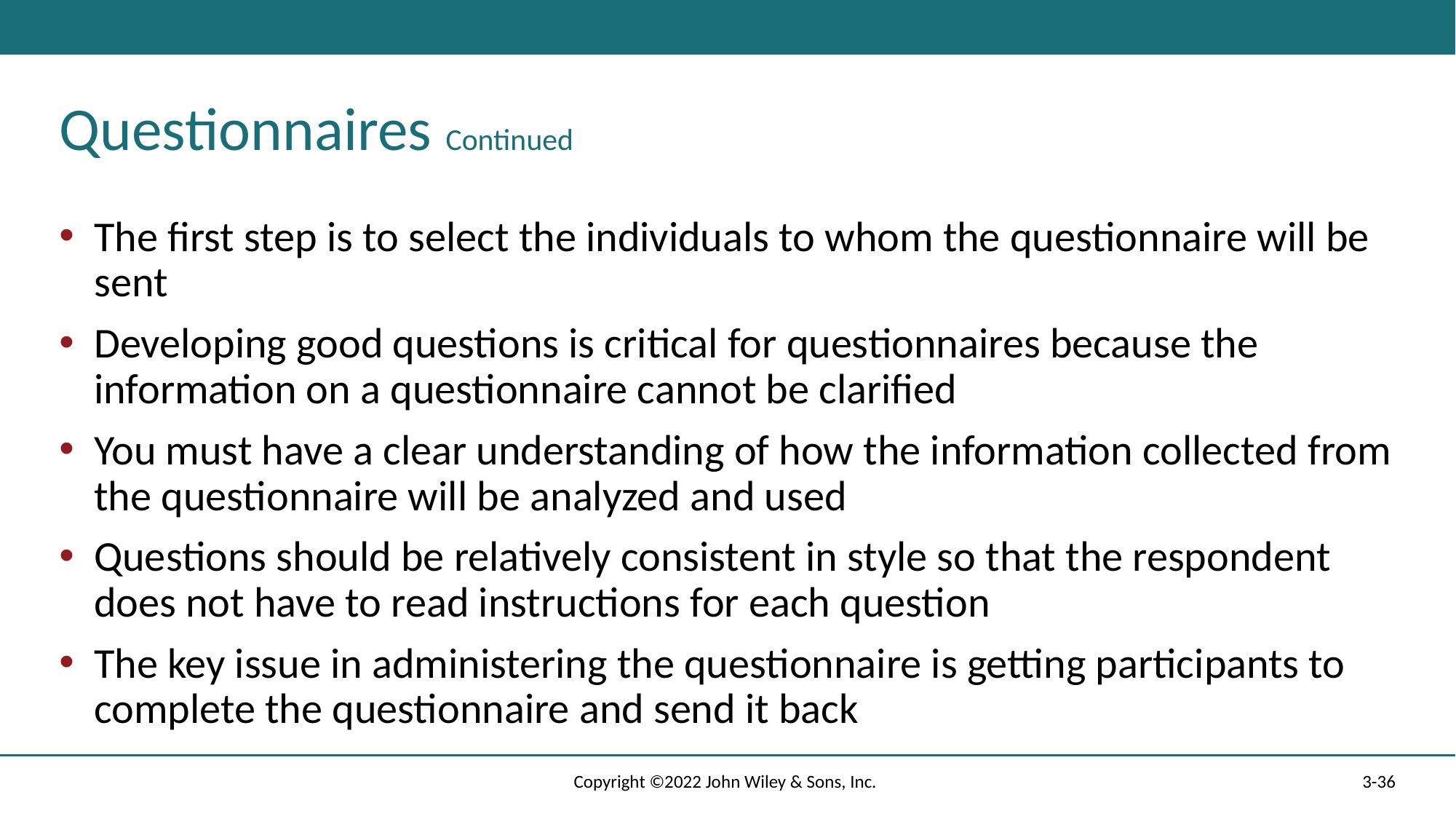

# Questionnaires Continued
The first step is to select the individuals to whom the questionnaire will be sent
Developing good questions is critical for questionnaires because the information on a questionnaire cannot be clarified
You must have a clear understanding of how the information collected from the questionnaire will be analyzed and used
Questions should be relatively consistent in style so that the respondent does not have to read instructions for each question
The key issue in administering the questionnaire is getting participants to complete the questionnaire and send it back
Copyright ©2022 John Wiley & Sons, Inc.
3-36